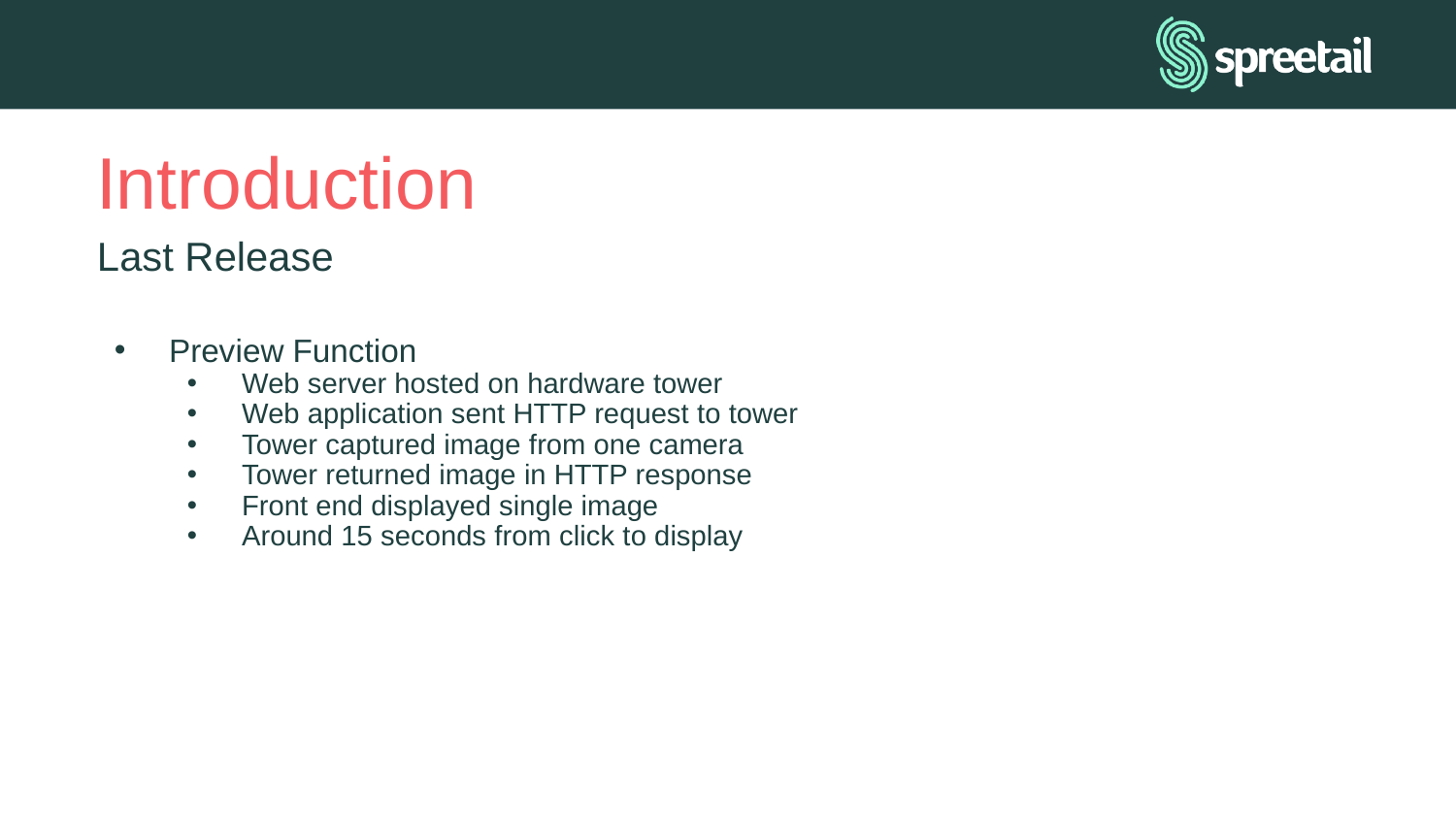

# Introduction
Last Release
Preview Function
Web server hosted on hardware tower
Web application sent HTTP request to tower
Tower captured image from one camera
Tower returned image in HTTP response
Front end displayed single image
Around 15 seconds from click to display